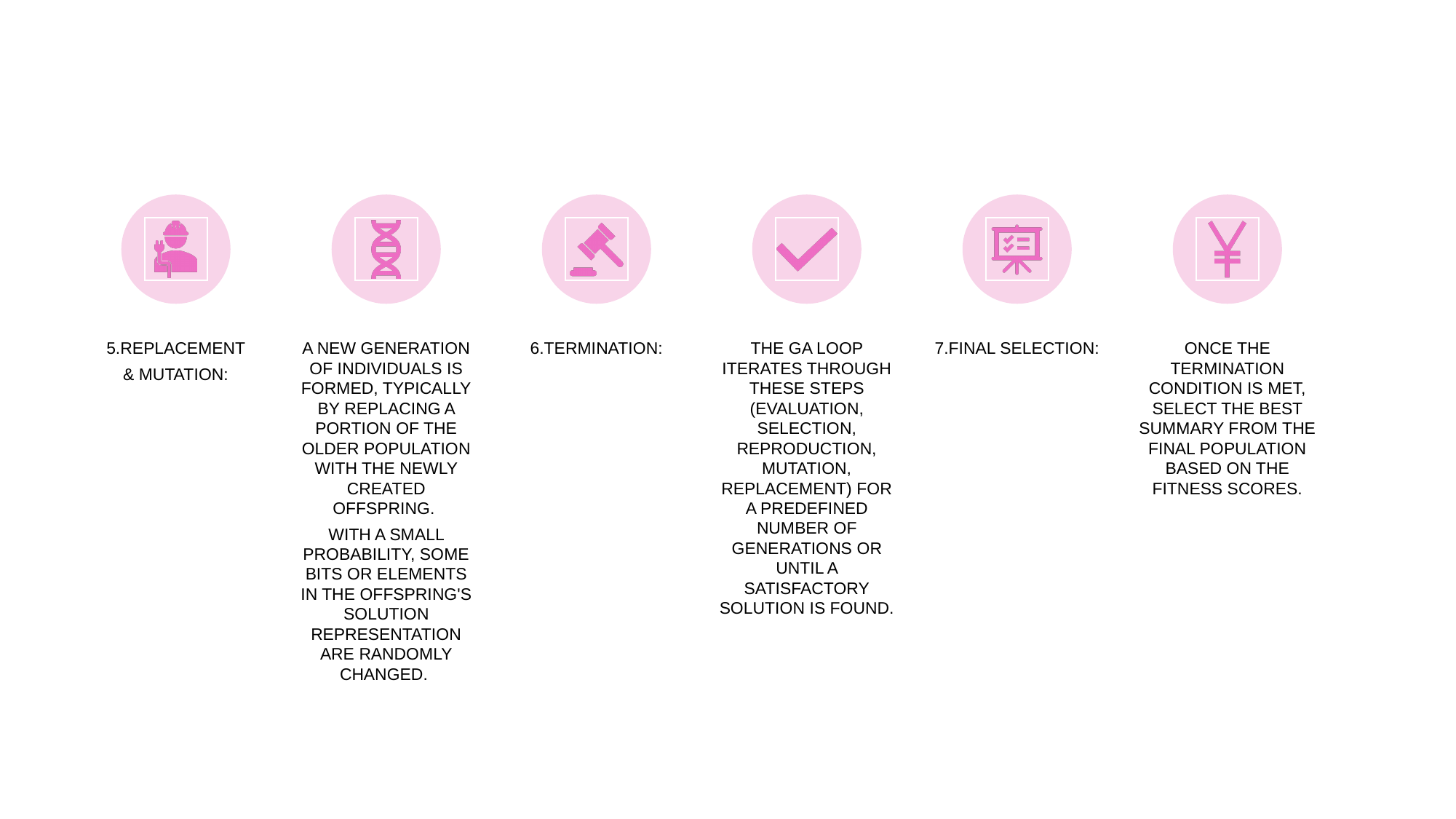

5.Replacement
& MUTATION:
A new generation of individuals is formed, typically by replacing a portion of the older population with the newly created offspring.
With a small probability, some bits or elements in the offspring's solution representation are randomly changed.
6.Termination:
The GA loop iterates through these steps (evaluation, selection, reproduction, mutation, replacement) for a predefined number of generations or until a satisfactory solution is found.
7.Final Selection:
Once the termination condition is met, select the best summary from the final population based on the fitness scores.